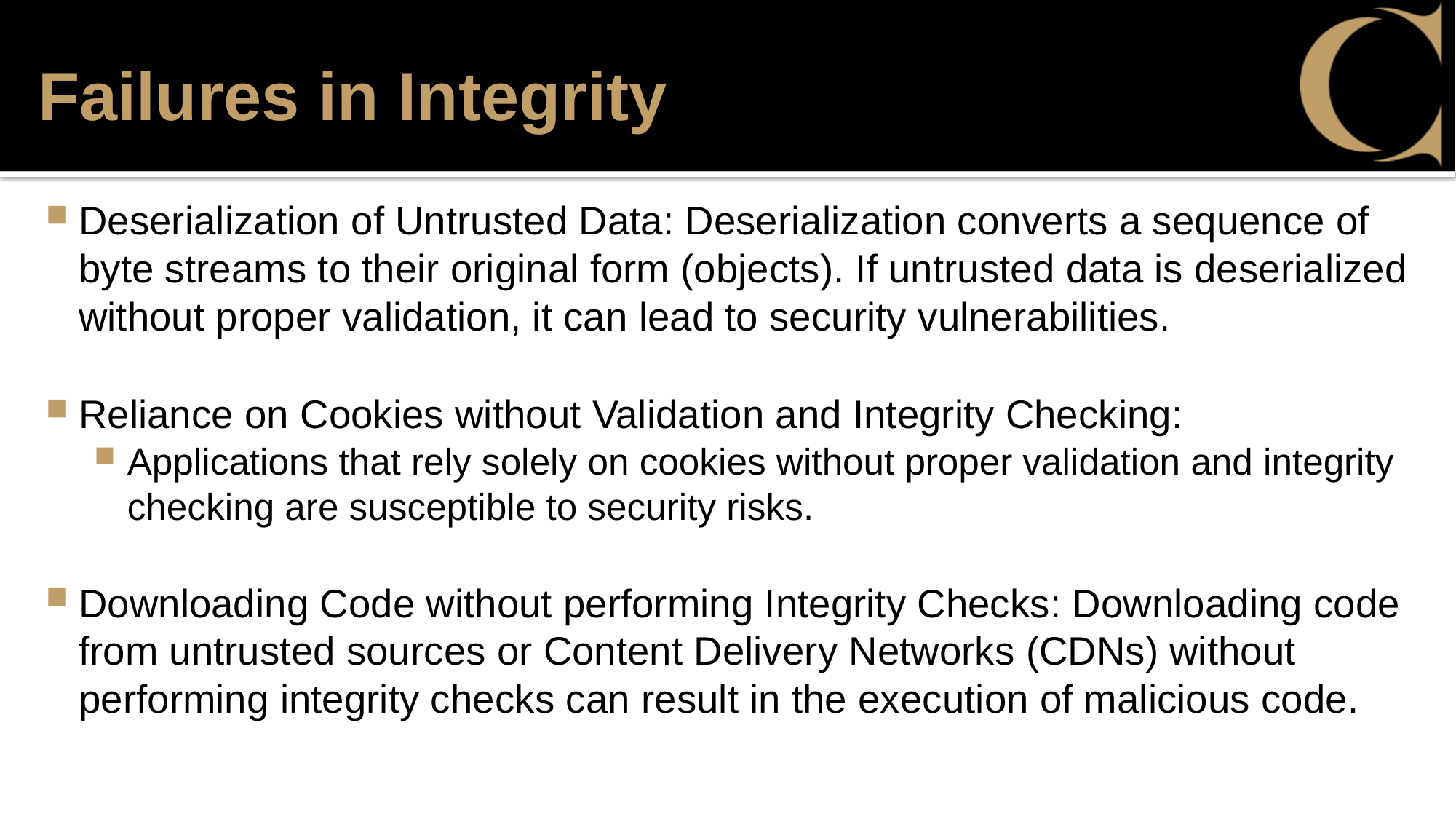

# Failures in Integrity
Deserialization of Untrusted Data: Deserialization converts a sequence of byte streams to their original form (objects). If untrusted data is deserialized without proper validation, it can lead to security vulnerabilities.

Reliance on Cookies without Validation and Integrity Checking:
Applications that rely solely on cookies without proper validation and integrity checking are susceptible to security risks.

Downloading Code without performing Integrity Checks: Downloading code from untrusted sources or Content Delivery Networks (CDNs) without performing integrity checks can result in the execution of malicious code.